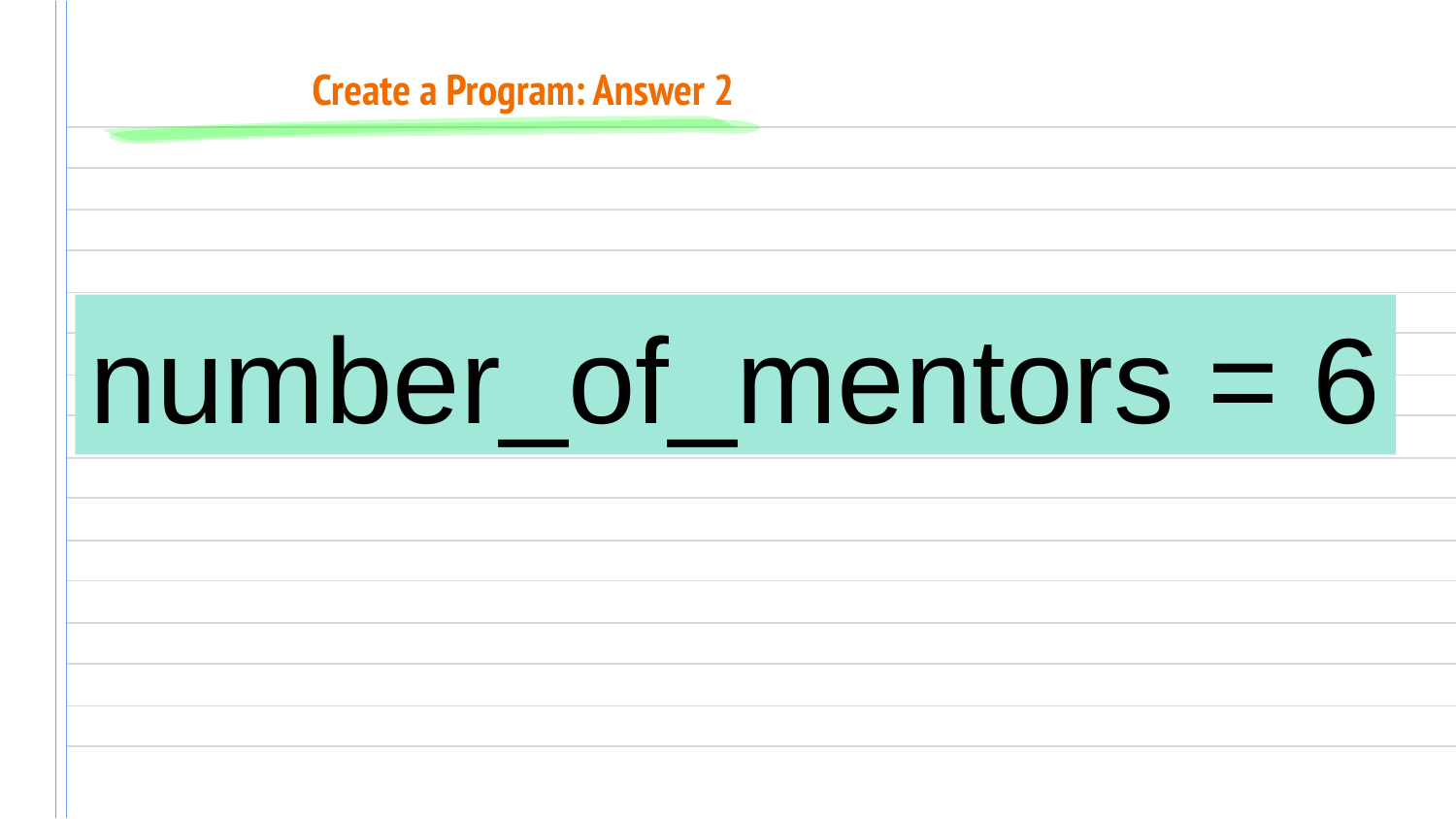

# Create a Program: Answer 2

number_of_mentors = 6